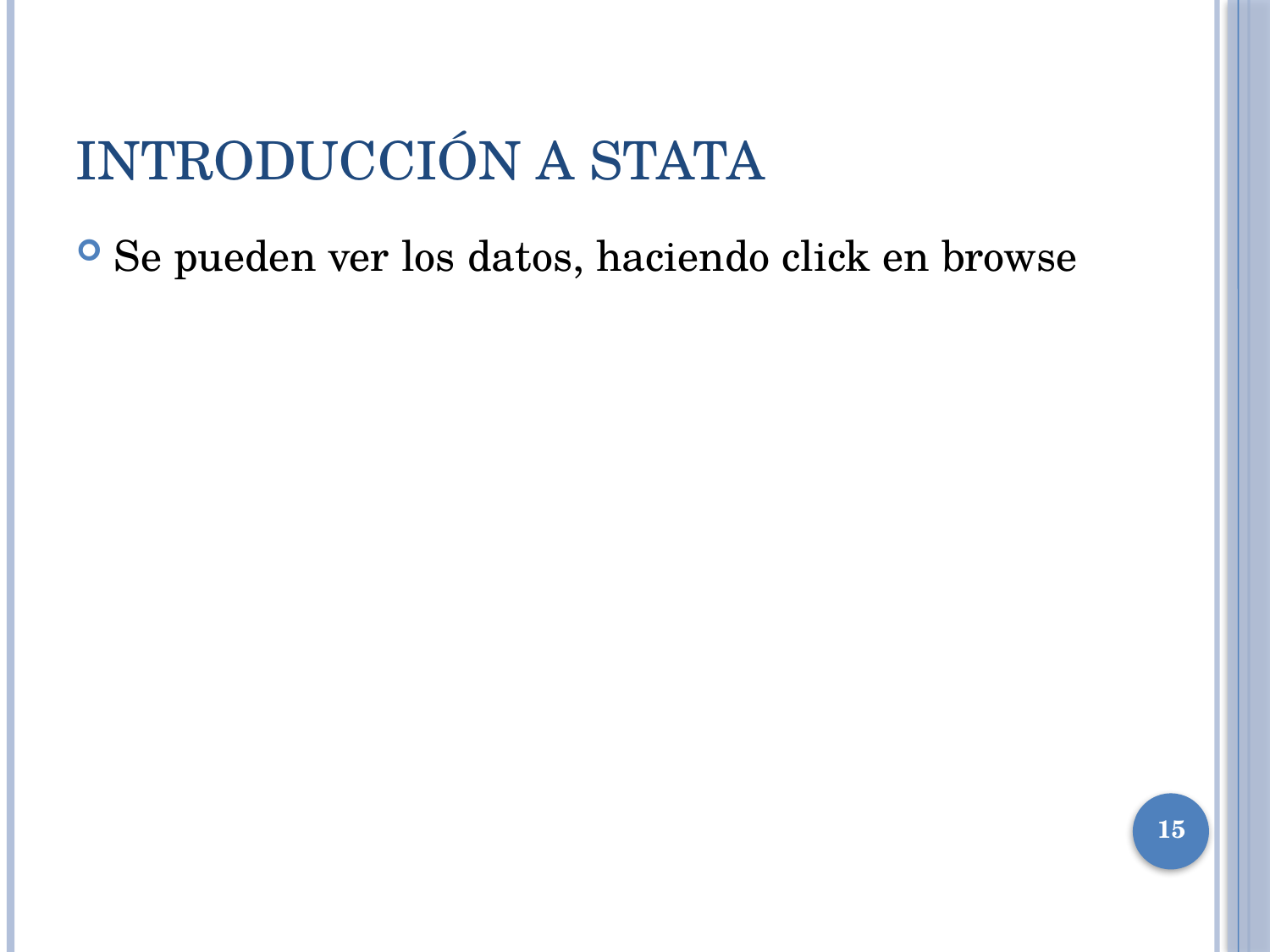

# Introducción a Stata
Se pueden ver los datos, haciendo click en browse

15